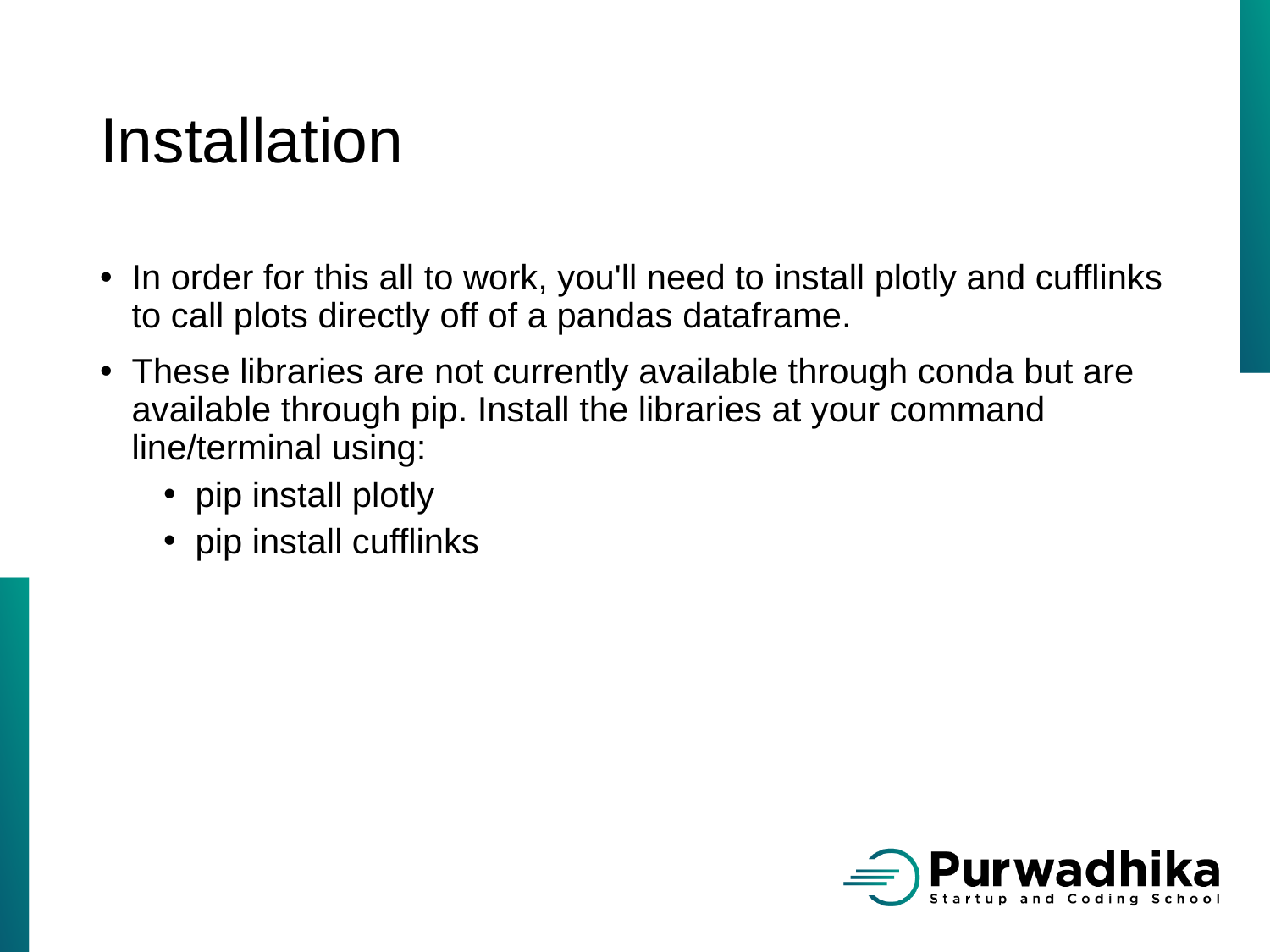

# Installation
In order for this all to work, you'll need to install plotly and cufflinks to call plots directly off of a pandas dataframe.
These libraries are not currently available through conda but are available through pip. Install the libraries at your command line/terminal using:
pip install plotly
pip install cufflinks